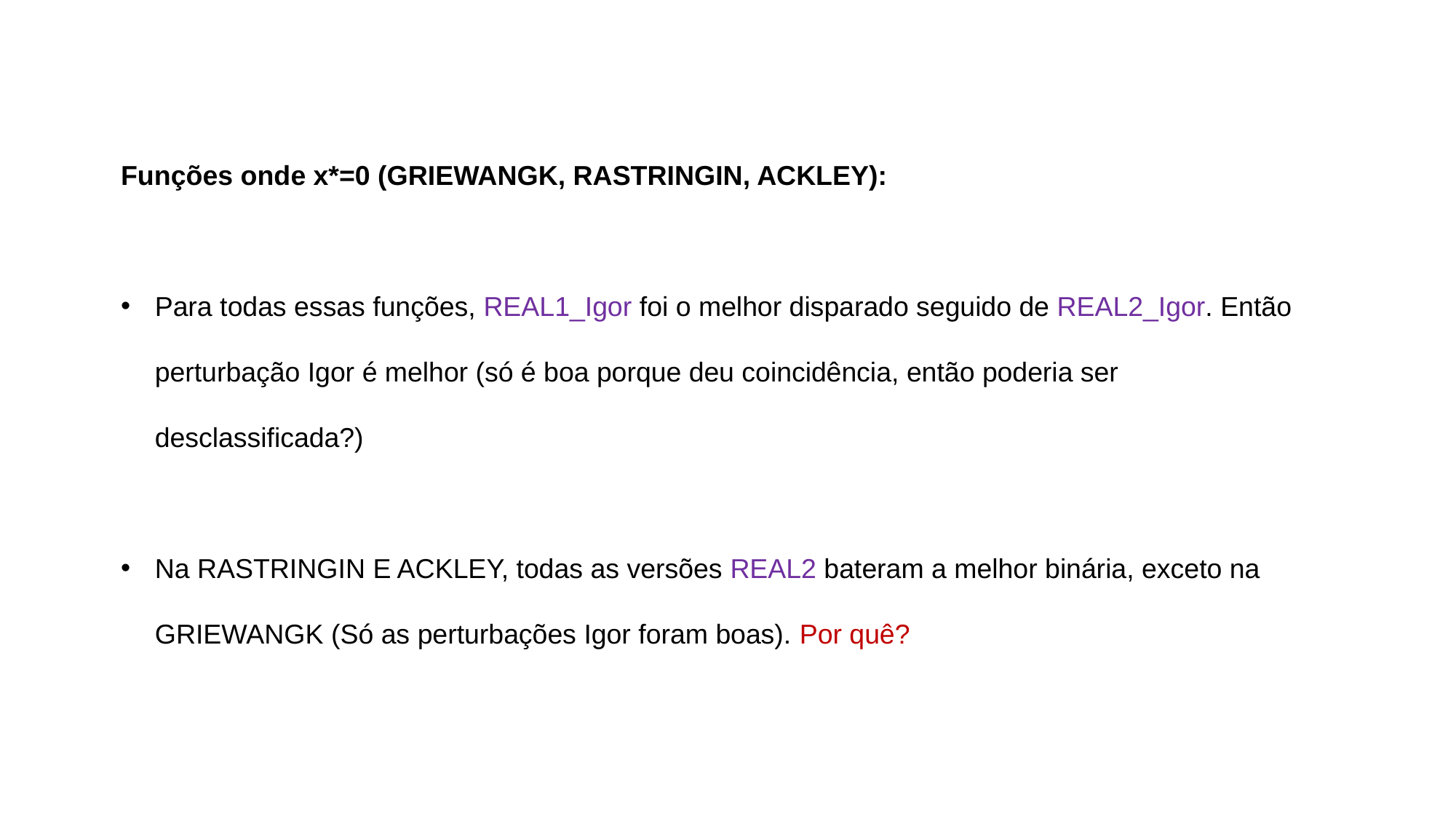

Funções onde x*=0 (GRIEWANGK, RASTRINGIN, ACKLEY):

Para todas essas funções, REAL1_Igor foi o melhor disparado seguido de REAL2_Igor. Então perturbação Igor é melhor (só é boa porque deu coincidência, então poderia ser desclassificada?)

Na RASTRINGIN E ACKLEY, todas as versões REAL2 bateram a melhor binária, exceto na GRIEWANGK (Só as perturbações Igor foram boas). Por quê?